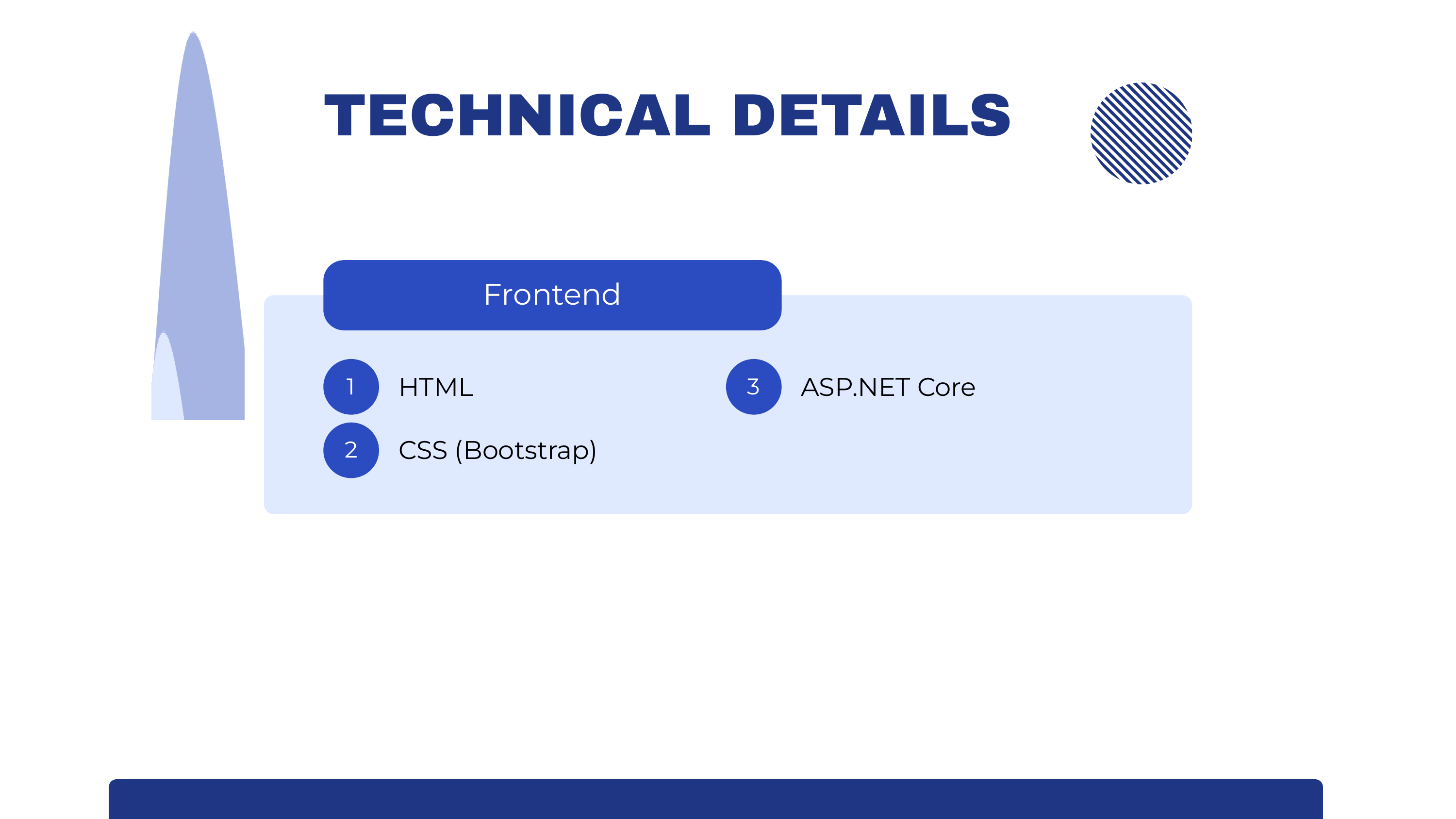

TECHNICAL DETAILS

Frontend

1

3
HTML
ASP.NET Core

2
CSS (Bootstrap)